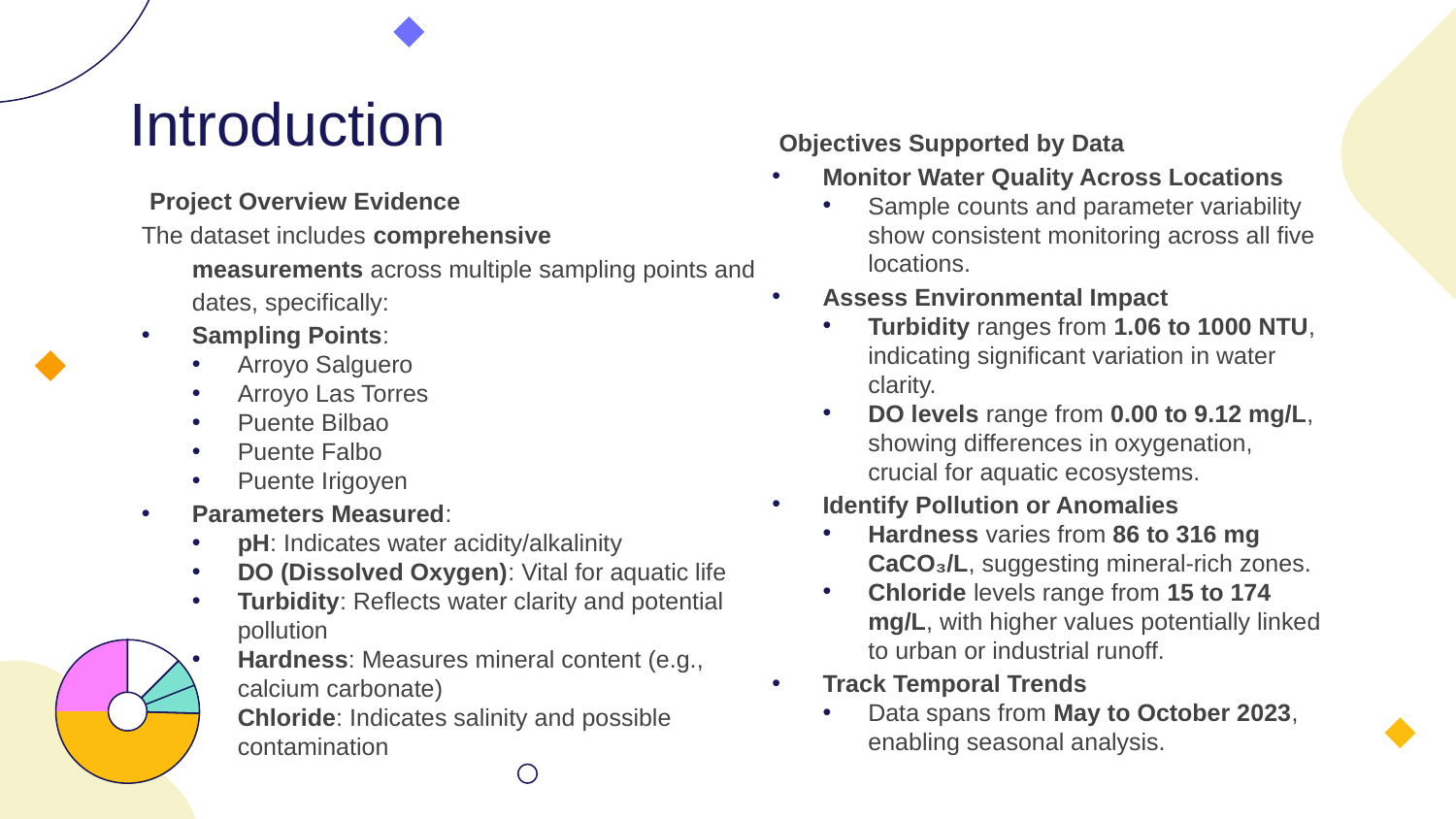

# Introduction
 Objectives Supported by Data
Monitor Water Quality Across Locations
Sample counts and parameter variability show consistent monitoring across all five locations.
Assess Environmental Impact
Turbidity ranges from 1.06 to 1000 NTU, indicating significant variation in water clarity.
DO levels range from 0.00 to 9.12 mg/L, showing differences in oxygenation, crucial for aquatic ecosystems.
Identify Pollution or Anomalies
Hardness varies from 86 to 316 mg CaCO₃/L, suggesting mineral-rich zones.
Chloride levels range from 15 to 174 mg/L, with higher values potentially linked to urban or industrial runoff.
Track Temporal Trends
Data spans from May to October 2023, enabling seasonal analysis.

 Project Overview Evidence
The dataset includes comprehensive measurements across multiple sampling points and dates, specifically:
Sampling Points:
Arroyo Salguero
Arroyo Las Torres
Puente Bilbao
Puente Falbo
Puente Irigoyen
Parameters Measured:
pH: Indicates water acidity/alkalinity
DO (Dissolved Oxygen): Vital for aquatic life
Turbidity: Reflects water clarity and potential pollution
Hardness: Measures mineral content (e.g., calcium carbonate)
Chloride: Indicates salinity and possible contamination